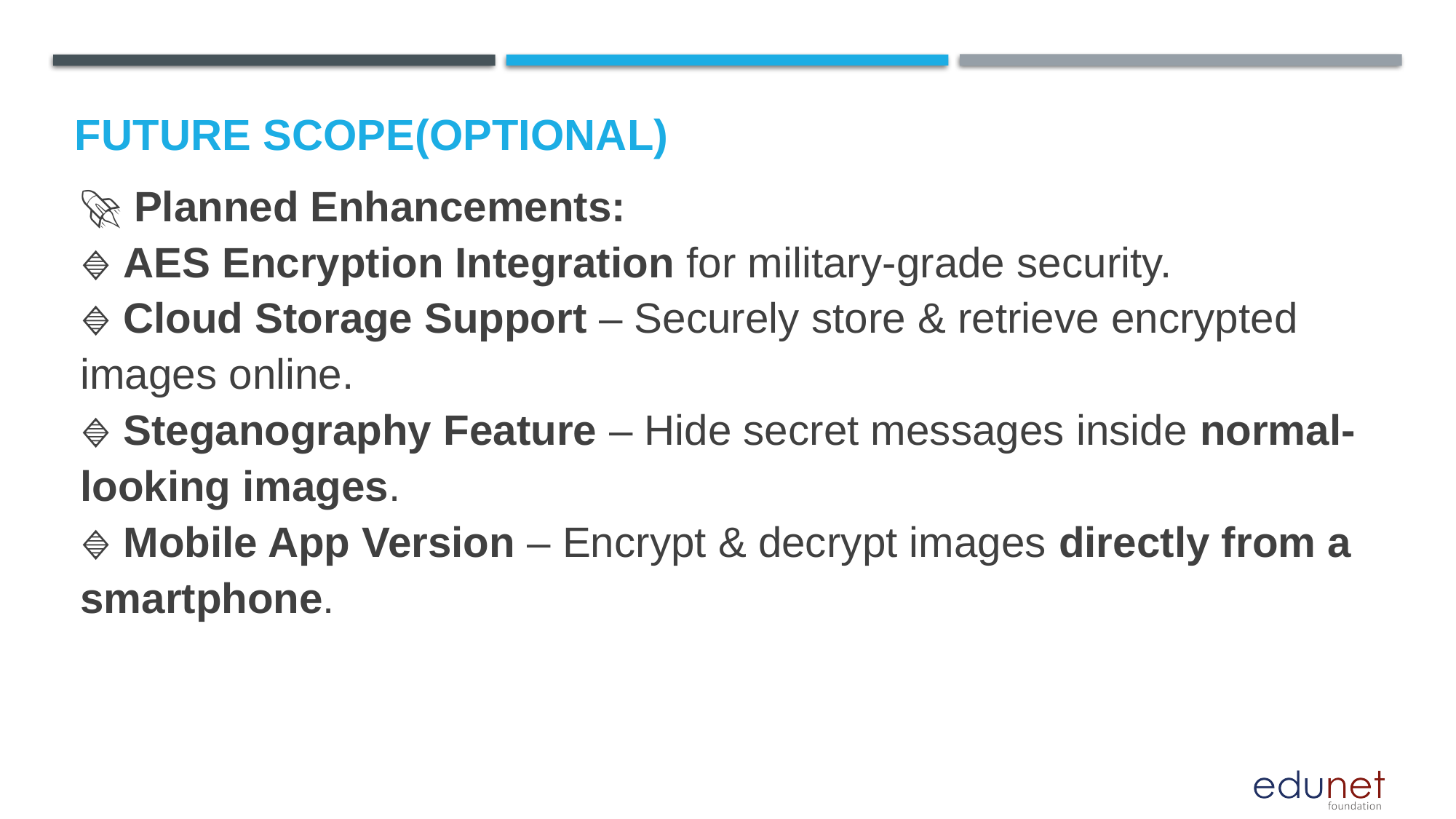

Future scope(optional)
🚀 Planned Enhancements:
🔹 AES Encryption Integration for military-grade security.
🔹 Cloud Storage Support – Securely store & retrieve encrypted images online.
🔹 Steganography Feature – Hide secret messages inside normal-looking images.
🔹 Mobile App Version – Encrypt & decrypt images directly from a smartphone.